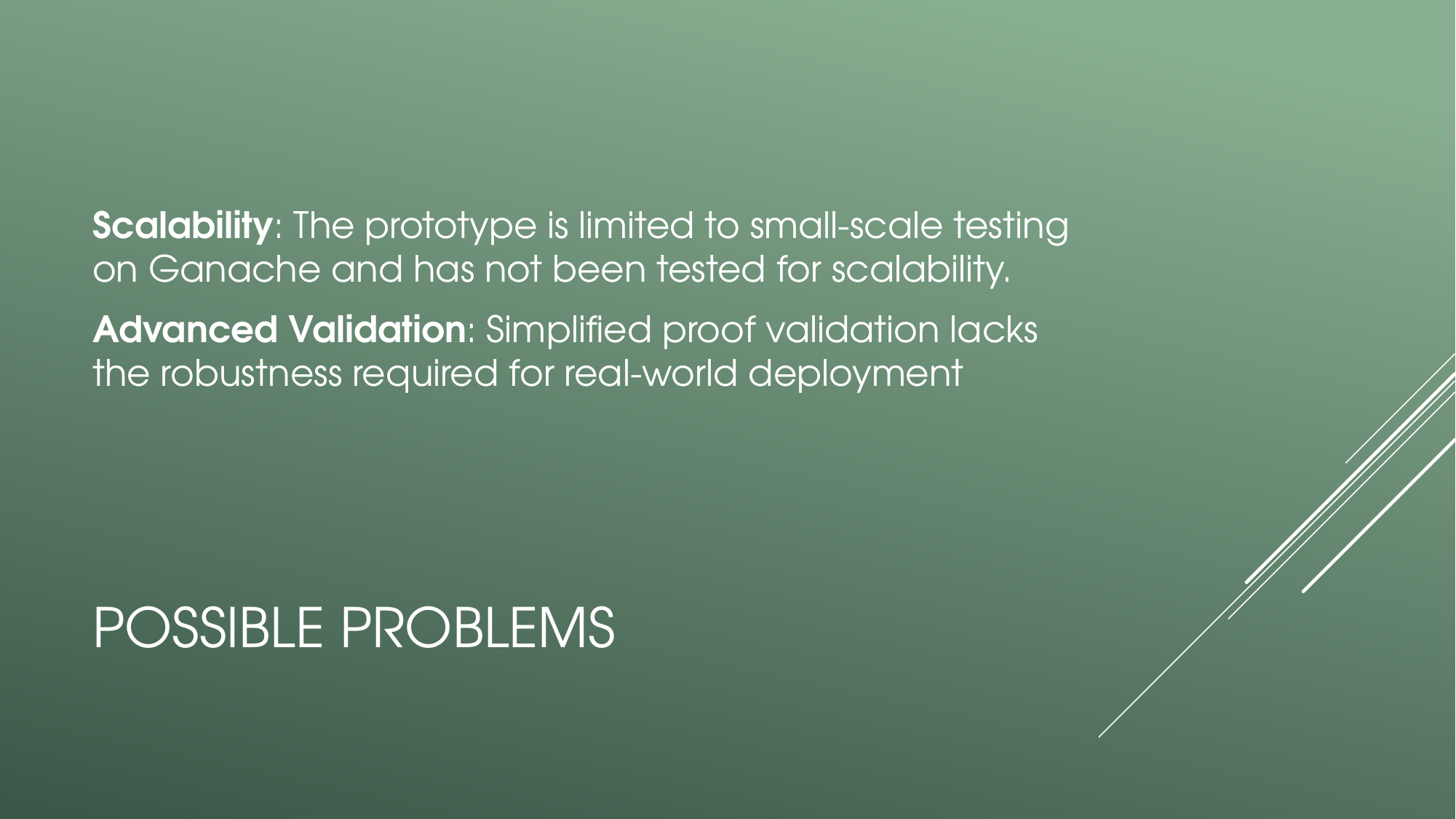

Scalability: The prototype is limited to small-scale testing on Ganache and has not been tested for scalability.
Advanced Validation: Simplified proof validation lacks the robustness required for real-world deployment
# Possible problems